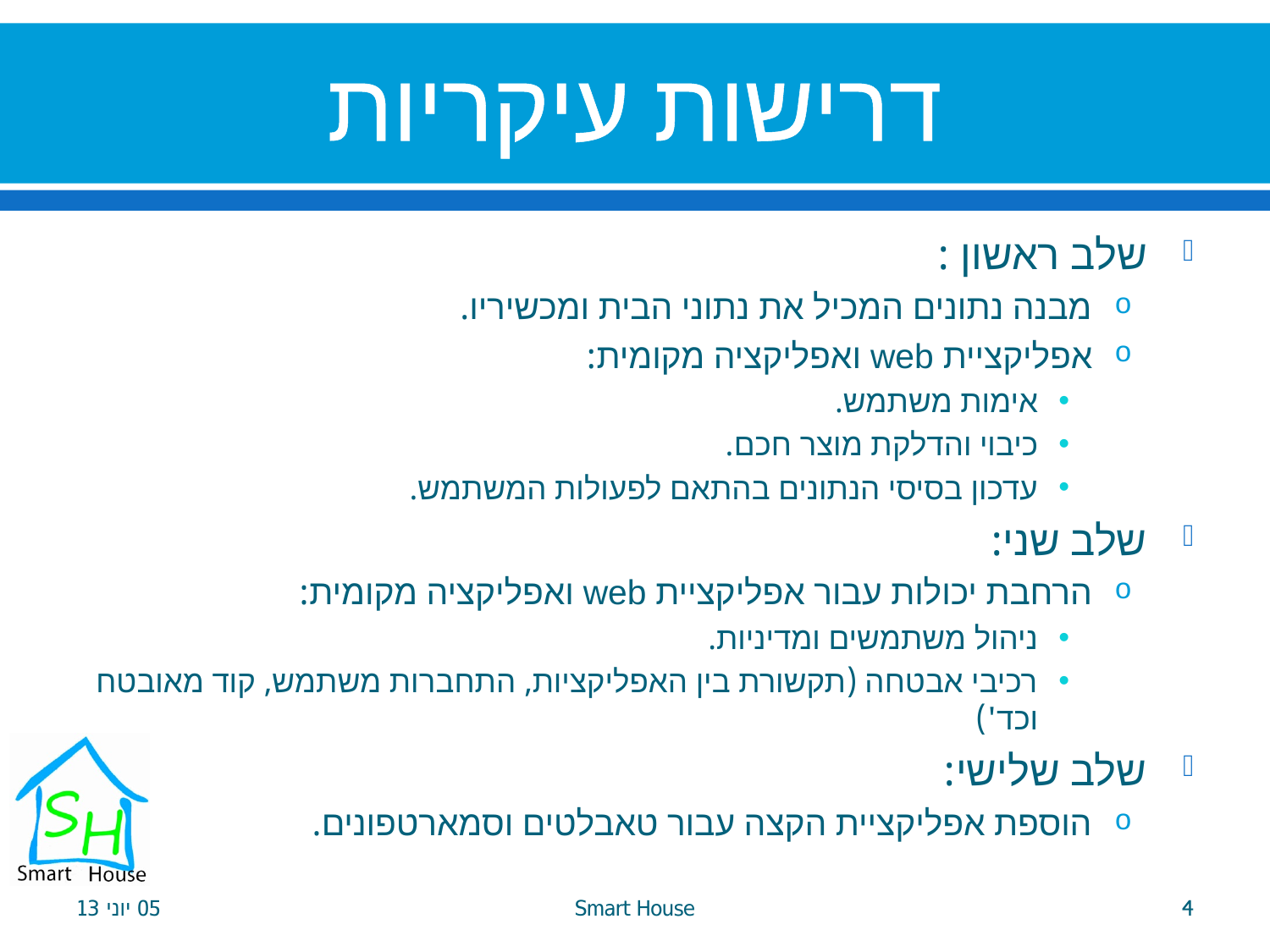

# דרישות עיקריות
שלב ראשון :
מבנה נתונים המכיל את נתוני הבית ומכשיריו.
אפליקציית web ואפליקציה מקומית:
אימות משתמש.
כיבוי והדלקת מוצר חכם.
עדכון בסיסי הנתונים בהתאם לפעולות המשתמש.
שלב שני:
הרחבת יכולות עבור אפליקציית web ואפליקציה מקומית:
ניהול משתמשים ומדיניות.
רכיבי אבטחה (תקשורת בין האפליקציות, התחברות משתמש, קוד מאובטח וכד')
שלב שלישי:
הוספת אפליקציית הקצה עבור טאבלטים וסמארטפונים.
05 יוני 13
Smart House
4